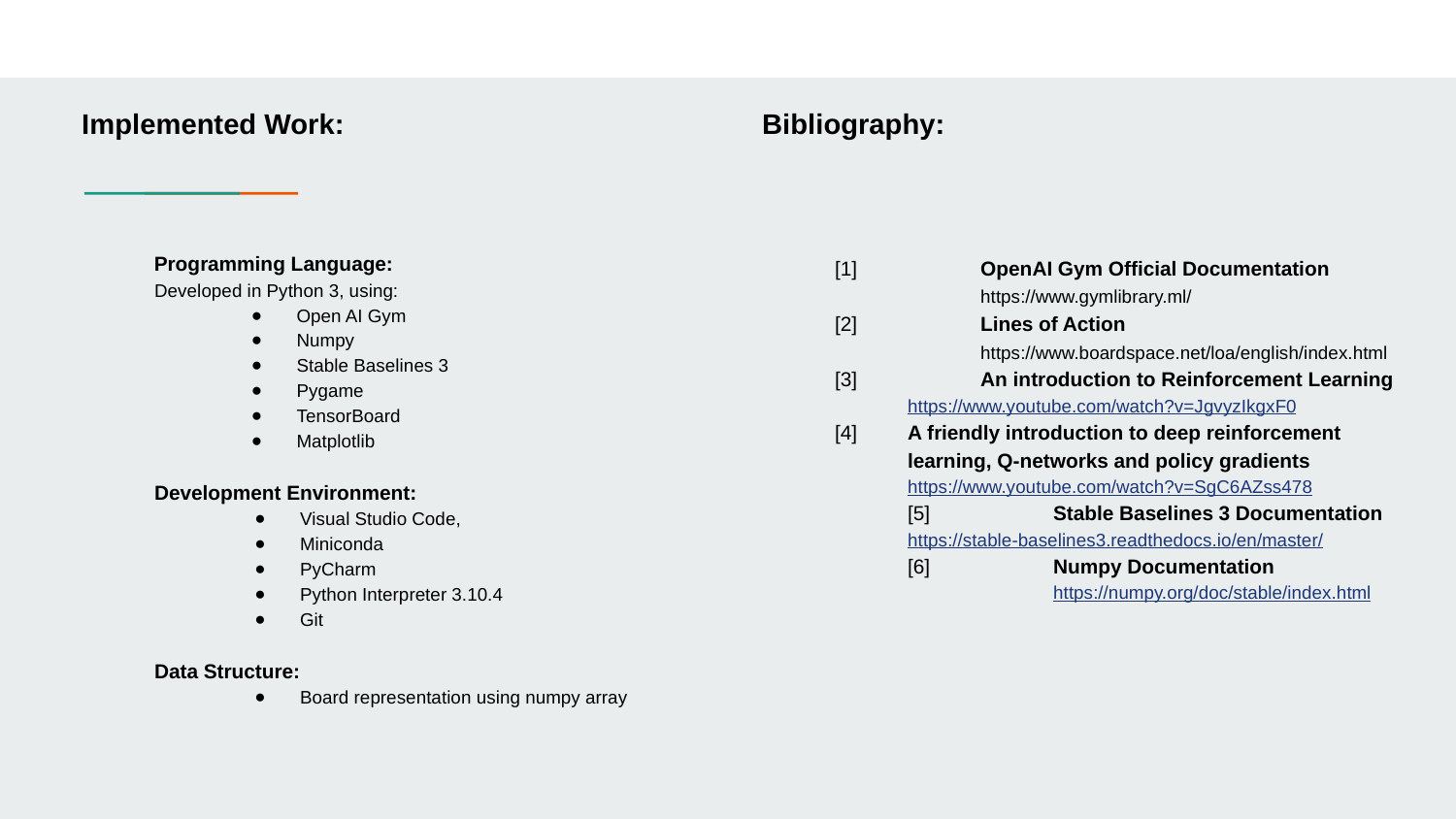

Implemented Work:

             Programming Language:
Developed in Python 3, using:
Open AI Gym
Numpy
Stable Baselines 3
Pygame
TensorBoard
Matplotlib

Development Environment:
Visual Studio Code,
Miniconda
PyCharm
Python Interpreter 3.10.4
Git

Data Structure:
Board representation using numpy array
Bibliography:

[1] 	OpenAI Gym Official Documentation
	https://www.gymlibrary.ml/
[2] 	Lines of Action
	https://www.boardspace.net/loa/english/index.html
[3]	An introduction to Reinforcement Learning
https://www.youtube.com/watch?v=JgvyzIkgxF0
[4]	A friendly introduction to deep reinforcement
learning, Q-networks and policy gradients
https://www.youtube.com/watch?v=SgC6AZss478
	[5]	Stable Baselines 3 Documentation
https://stable-baselines3.readthedocs.io/en/master/
	[6]	Numpy Documentation
		https://numpy.org/doc/stable/index.html